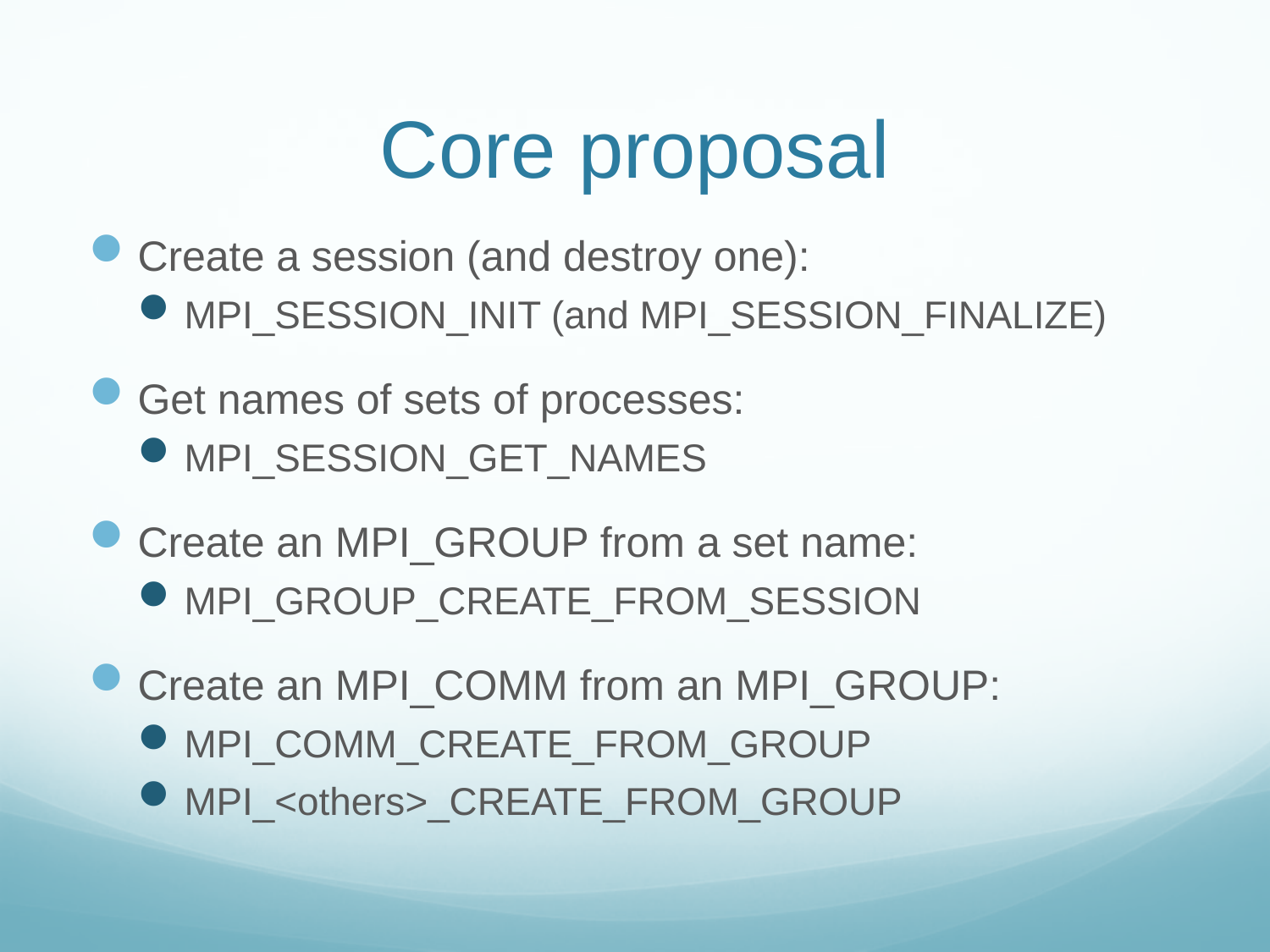

# Core proposal
Create a session (and destroy one):
MPI_SESSION_INIT (and MPI_SESSION_FINALIZE)
Get names of sets of processes:
MPI_SESSION_GET_NAMES
Create an MPI_GROUP from a set name:
MPI_GROUP_CREATE_FROM_SESSION
Create an MPI_COMM from an MPI_GROUP:
MPI_COMM_CREATE_FROM_GROUP
MPI_<others>_CREATE_FROM_GROUP